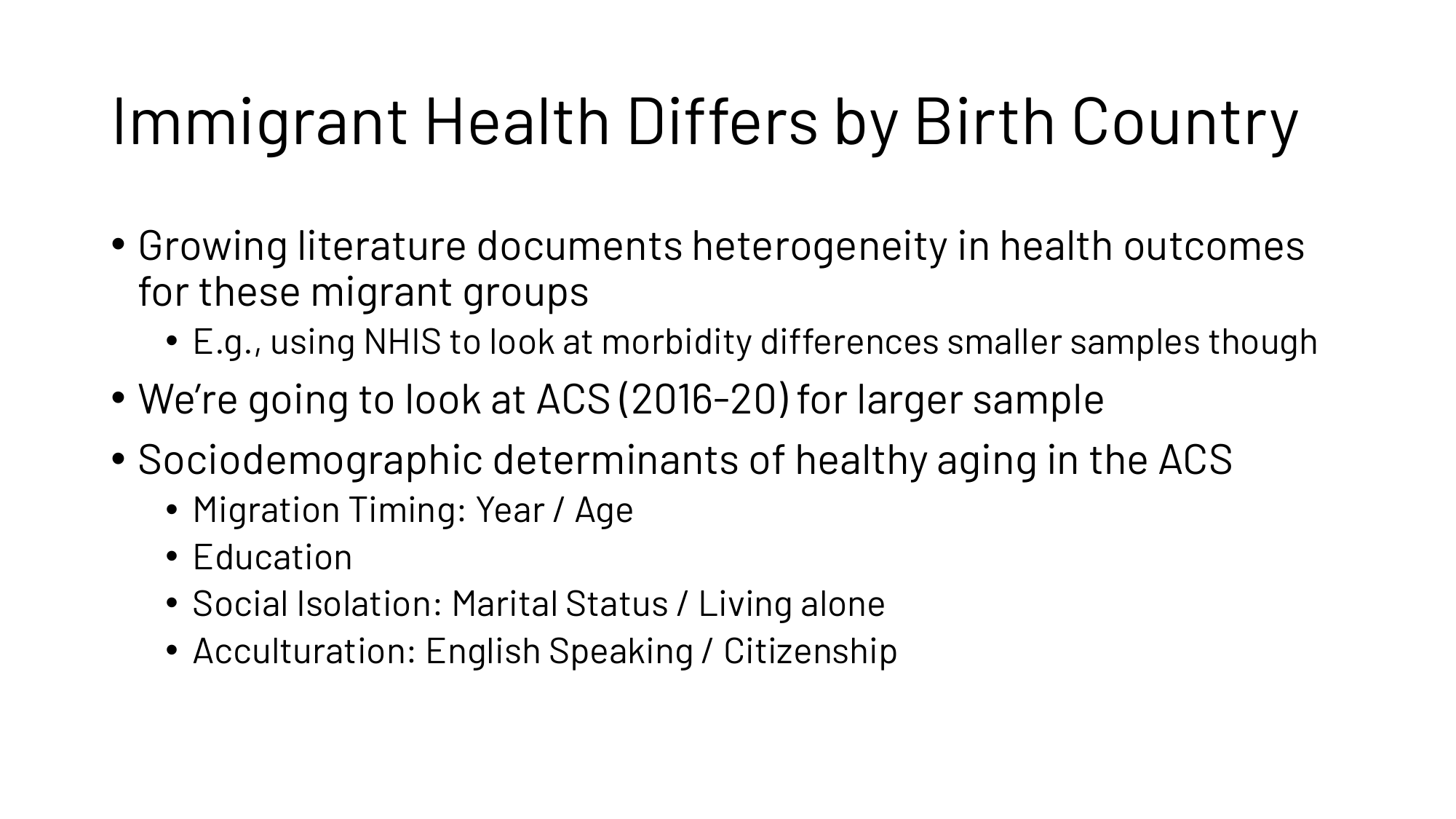

# Immigrant Health Differs by Birth Country
Growing literature documents heterogeneity in health outcomes for these migrant groups
E.g., using NHIS to look at morbidity differences smaller samples though
We’re going to look at ACS (2016-20) for larger sample
Sociodemographic determinants of healthy aging in the ACS
Migration Timing: Year / Age
Education
Social Isolation: Marital Status / Living alone
Acculturation: English Speaking / Citizenship